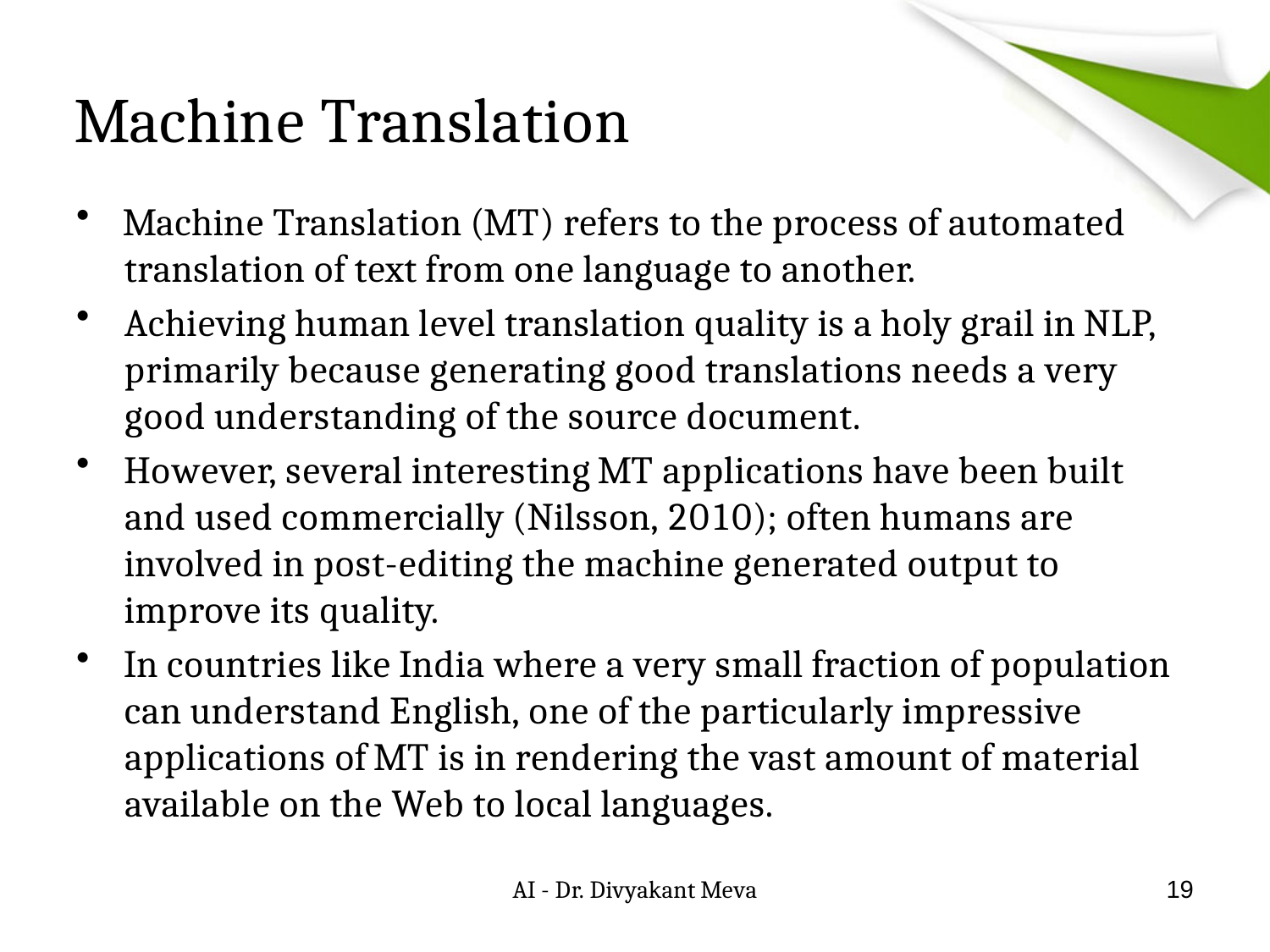

# Machine Translation
Machine Translation (MT) refers to the process of automated translation of text from one language to another.
Achieving human level translation quality is a holy grail in NLP, primarily because generating good translations needs a very good understanding of the source document.
However, several interesting MT applications have been built and used commercially (Nilsson, 2010); often humans are involved in post-editing the machine generated output to improve its quality.
In countries like India where a very small fraction of population can understand English, one of the particularly impressive applications of MT is in rendering the vast amount of material available on the Web to local languages.

AI - Dr. Divyakant Meva
19